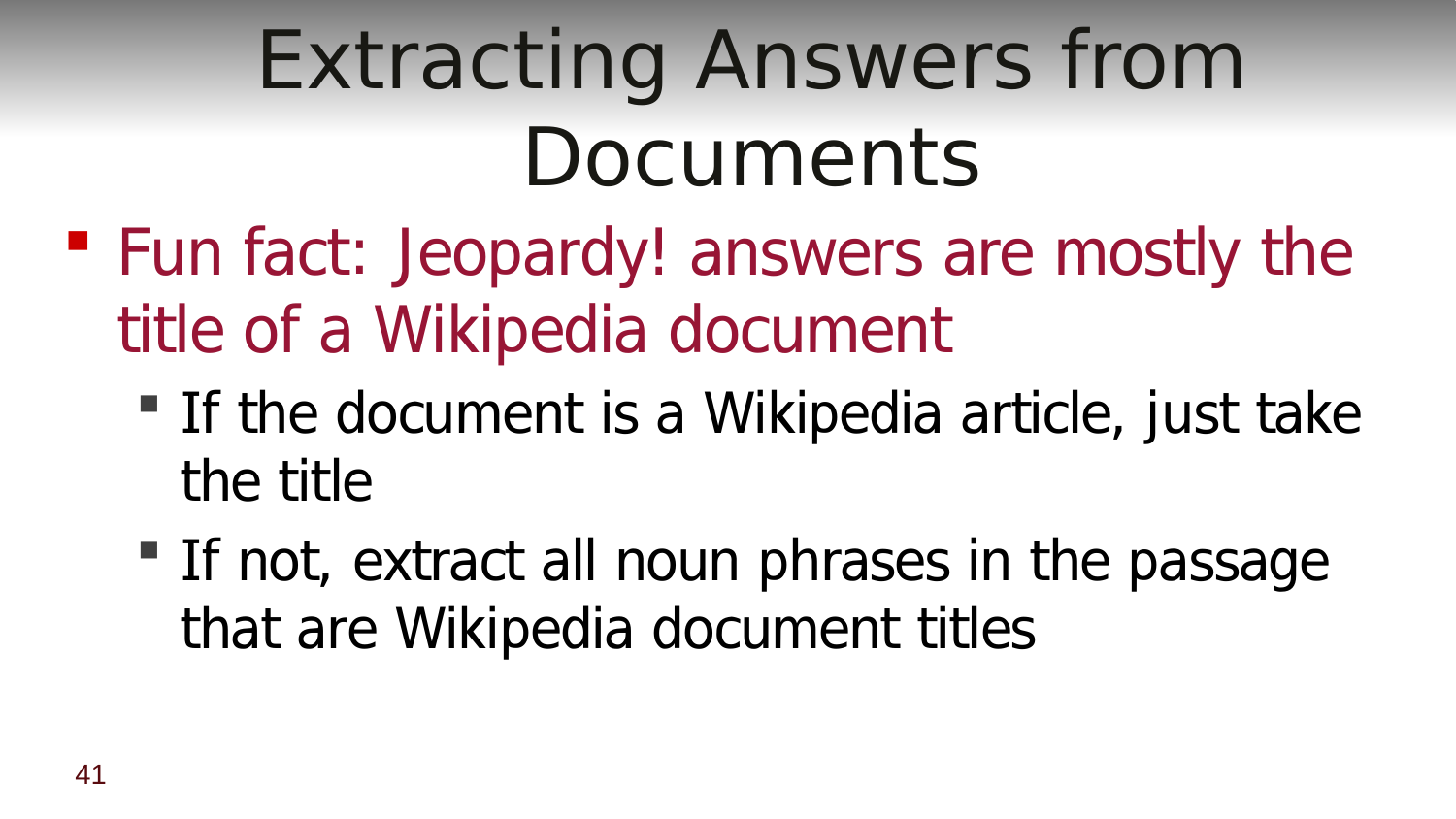

# Extracting Answers from Documents
Fun fact: Jeopardy! answers are mostly the title of a Wikipedia document
If the document is a Wikipedia article, just take the title
If not, extract all noun phrases in the passage that are Wikipedia document titles
41